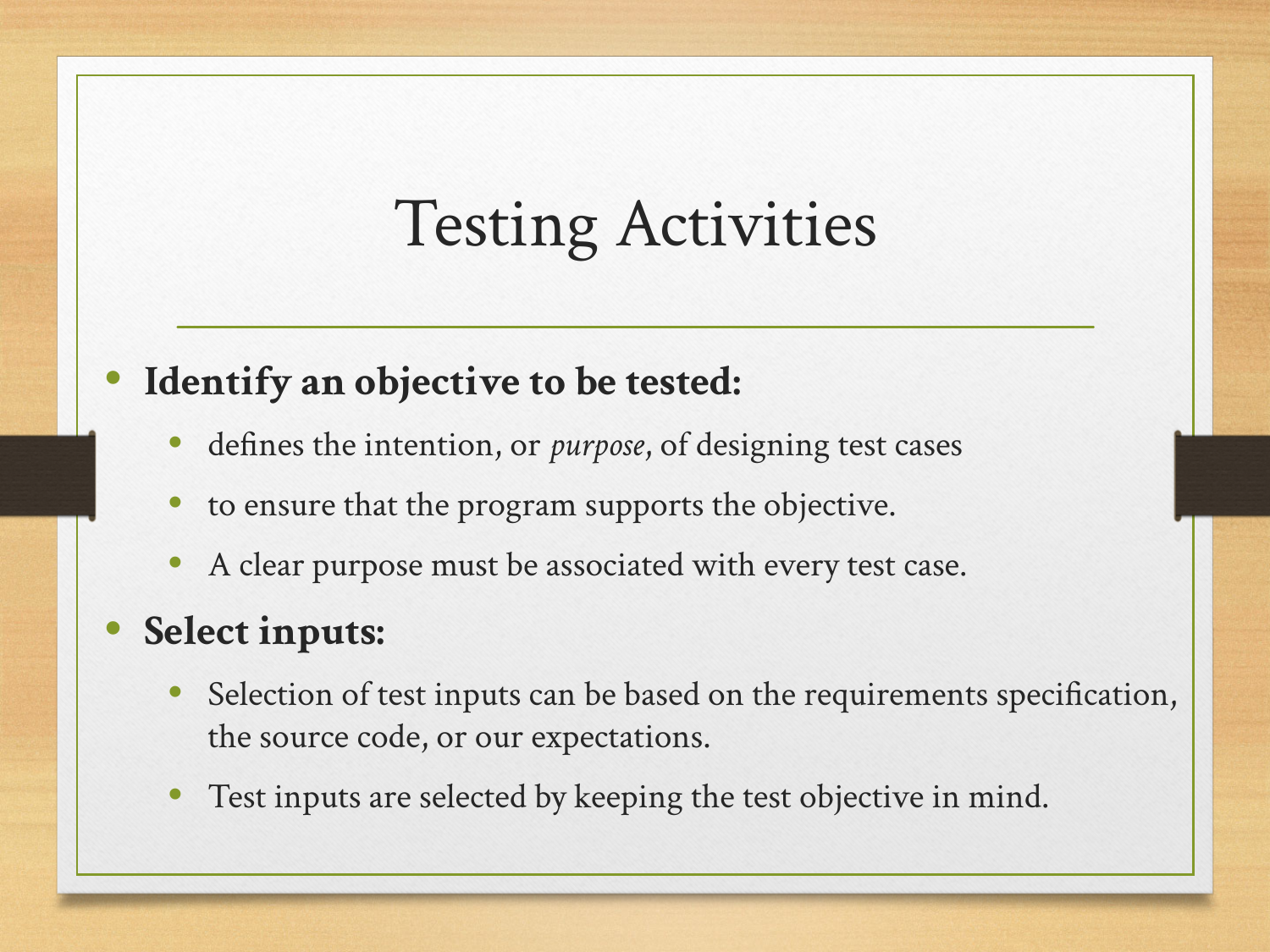

# Testing Activities
Identify an objective to be tested:
defines the intention, or purpose, of designing test cases
to ensure that the program supports the objective.
A clear purpose must be associated with every test case.
Select inputs:
Selection of test inputs can be based on the requirements specification, the source code, or our expectations.
Test inputs are selected by keeping the test objective in mind.